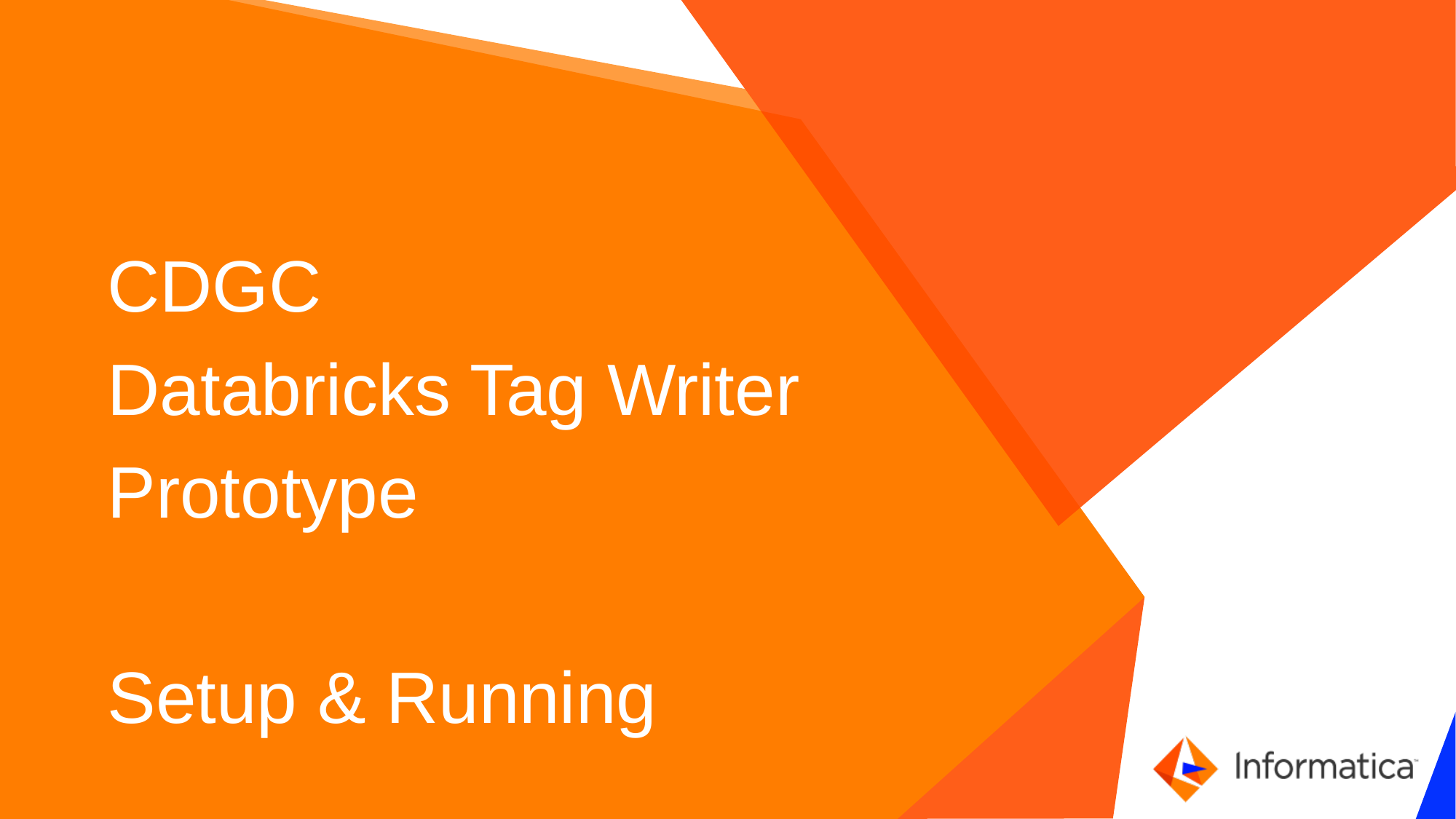

CDGC
Databricks Tag Writer
Prototype

Setup & Running